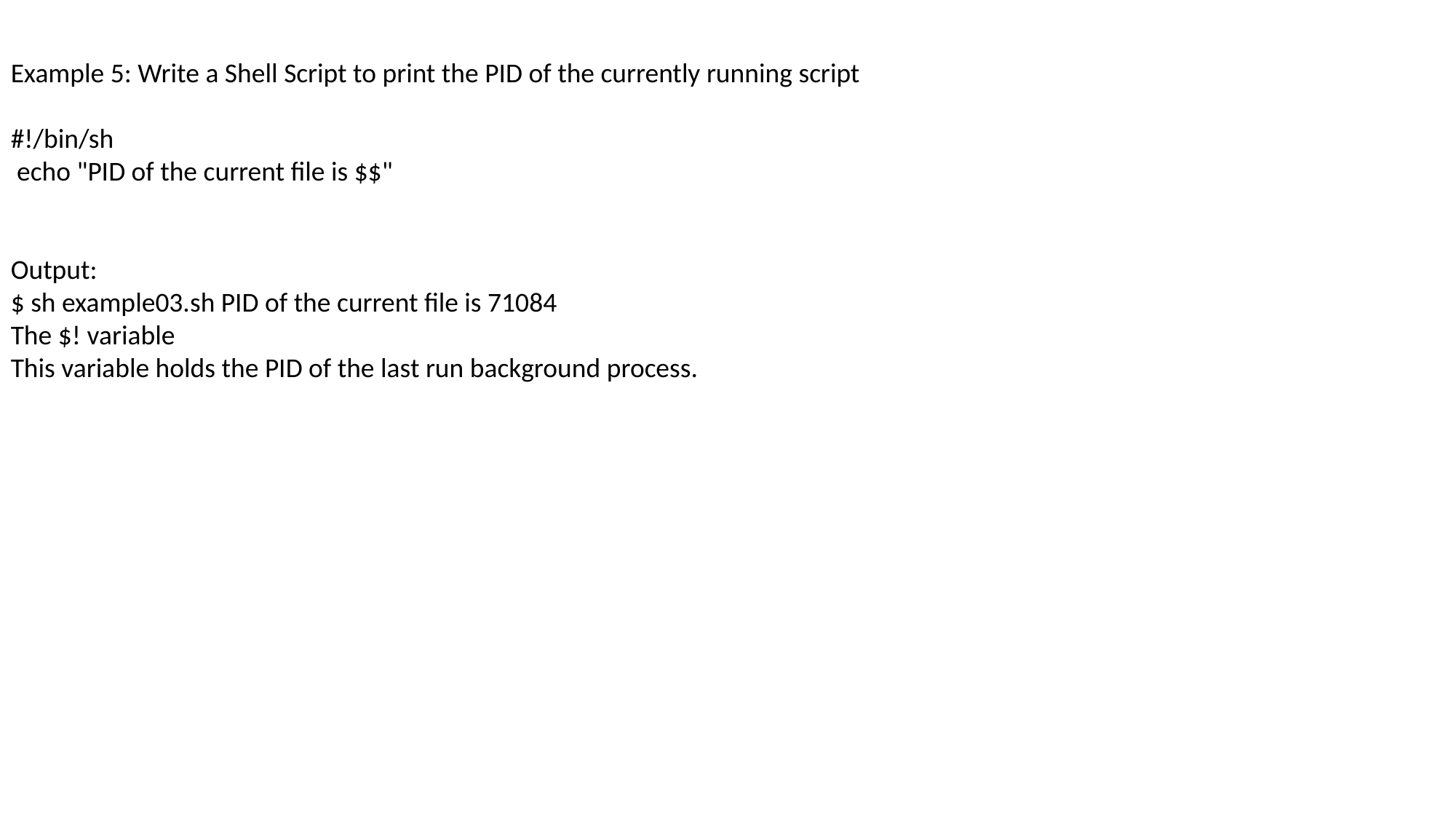

Example 5: Write a Shell Script to print the PID of the currently running script

#!/bin/sh
 echo "PID of the current file is $$"

Output:
$ sh example03.sh PID of the current file is 71084
The $! variable
This variable holds the PID of the last run background process.